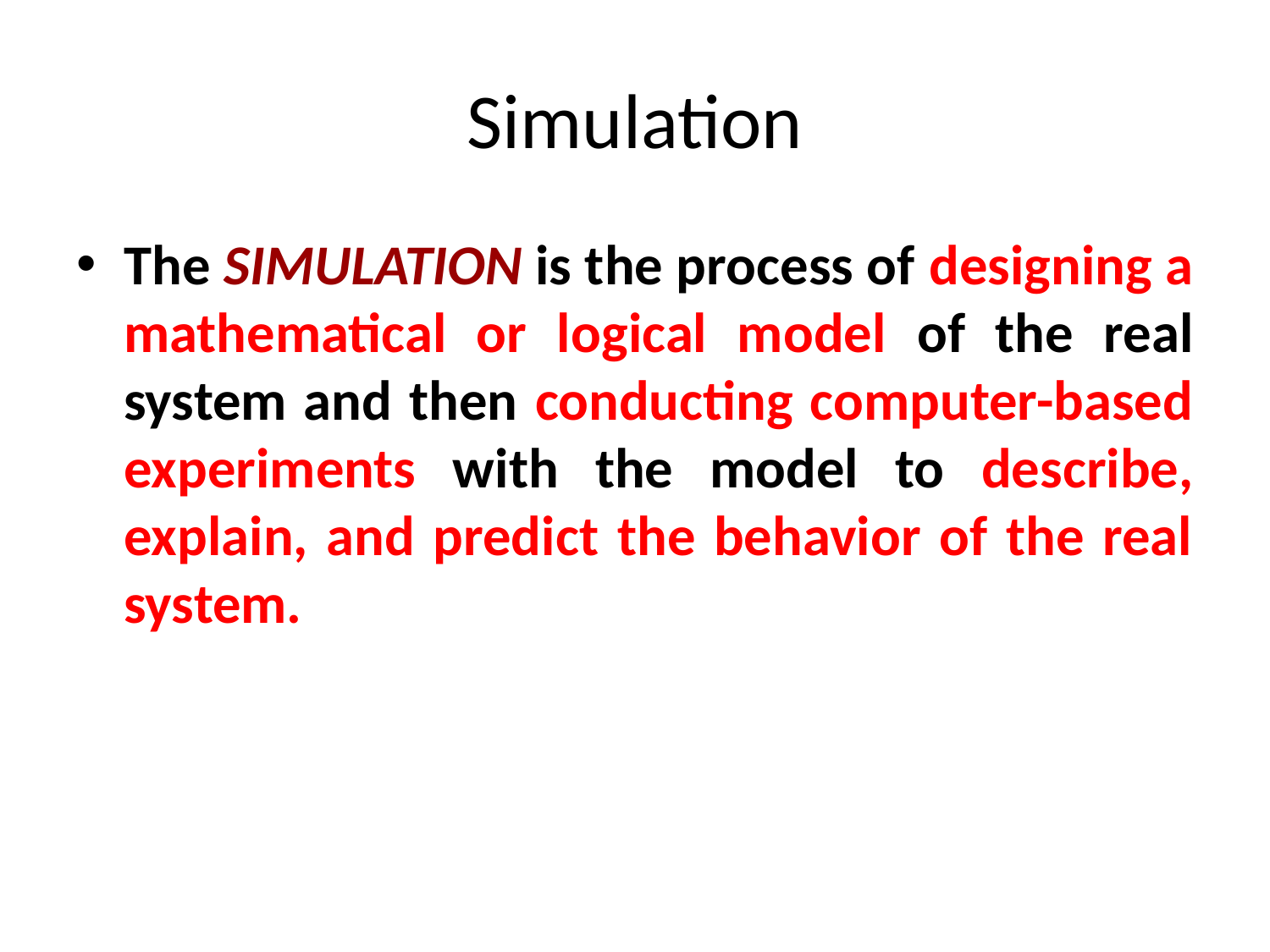

# Simulation
The SIMULATION is the process of designing a mathematical or logical model of the real system and then conducting computer-based experiments with the model to describe, explain, and predict the behavior of the real system.